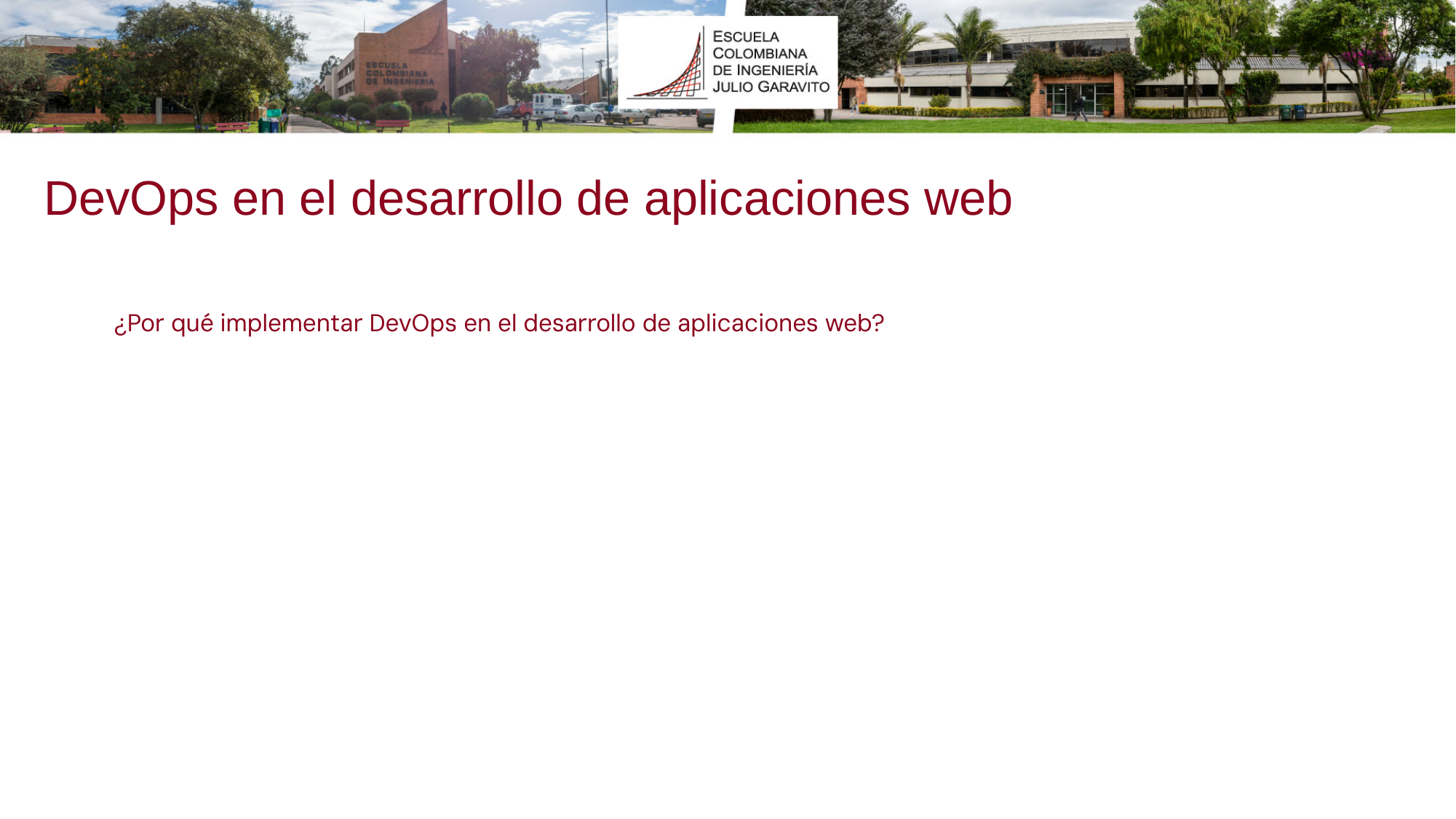

DevOps en el desarrollo de aplicaciones web
¿Por qué implementar DevOps en el desarrollo de aplicaciones web?